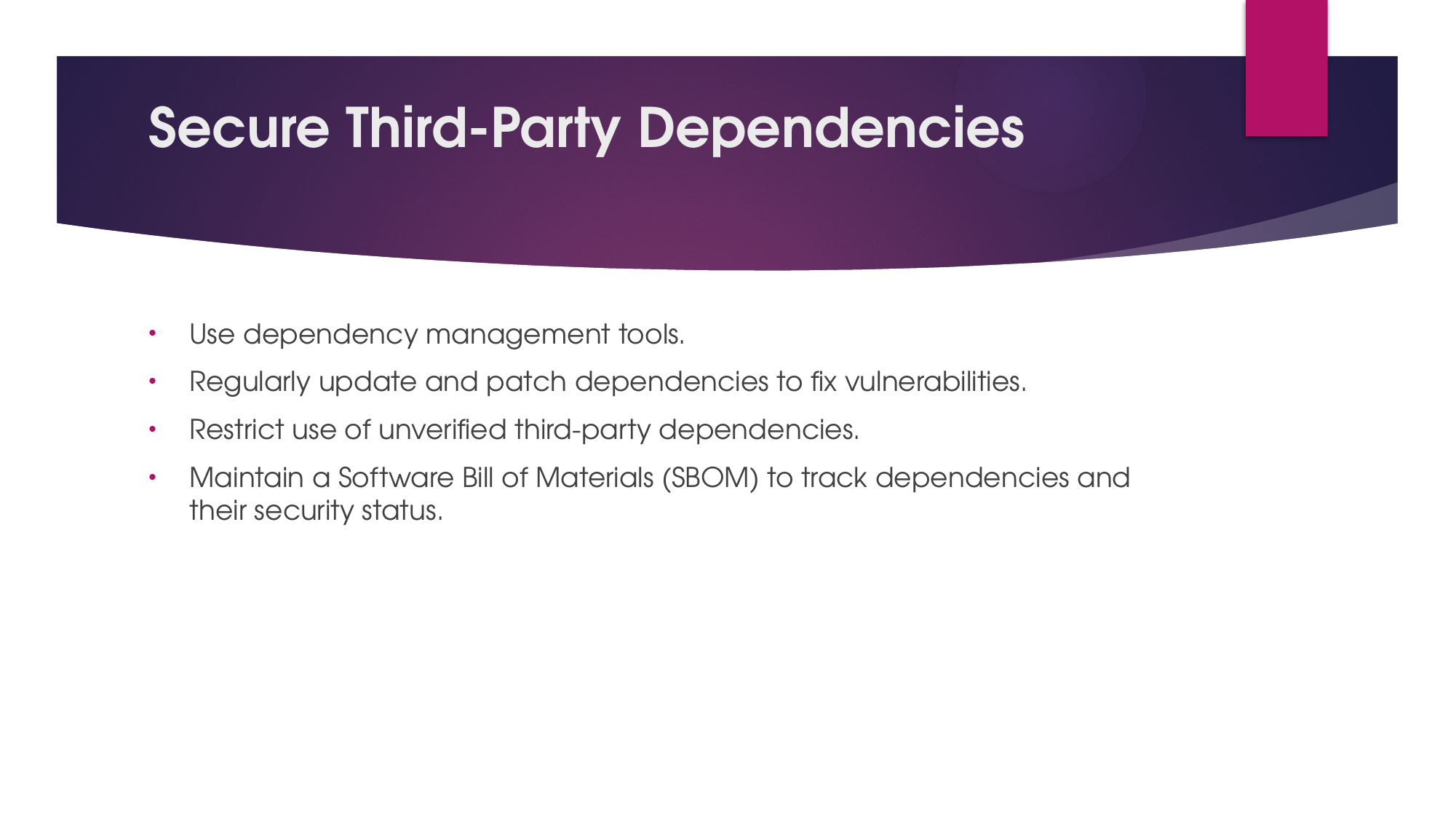

# Secure Third-Party Dependencies
Use dependency management tools.
Regularly update and patch dependencies to fix vulnerabilities.
Restrict use of unverified third-party dependencies.
Maintain a Software Bill of Materials (SBOM) to track dependencies and their security status.